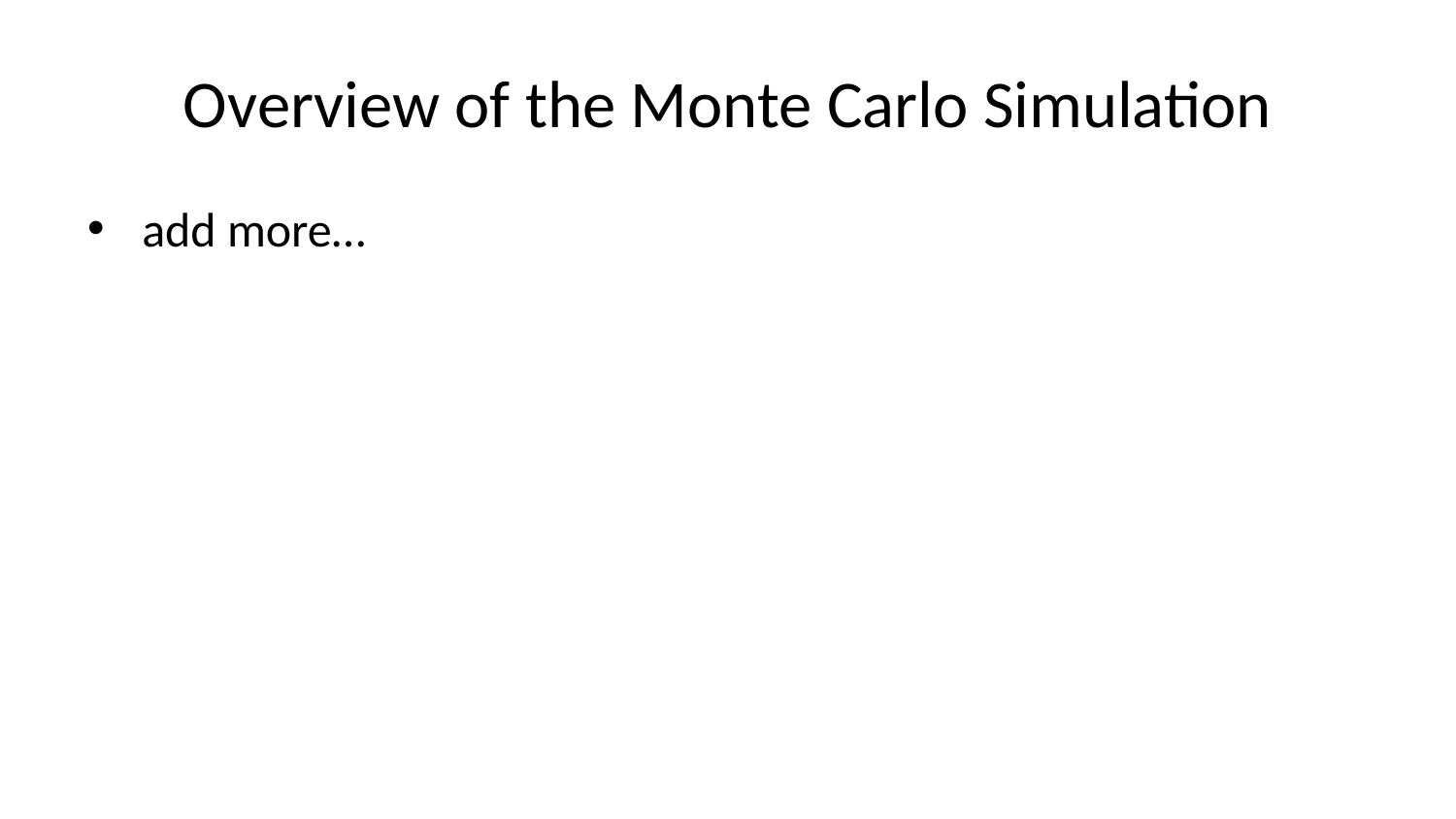

# Overview of the Monte Carlo Simulation
add more…